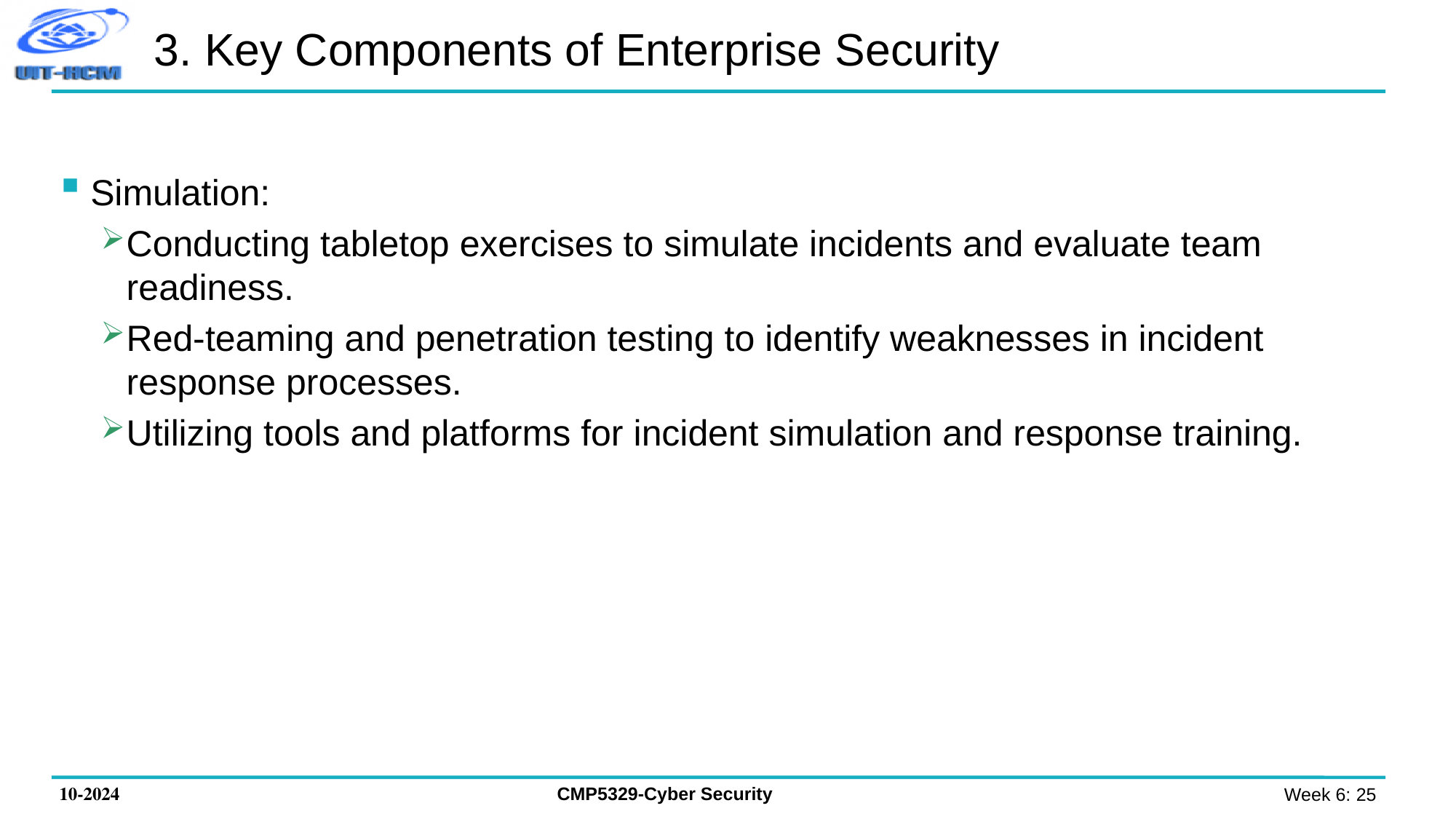

# 3. Key Components of Enterprise Security

Simulation:
Conducting tabletop exercises to simulate incidents and evaluate team readiness.
Red-teaming and penetration testing to identify weaknesses in incident response processes.
Utilizing tools and platforms for incident simulation and response training.